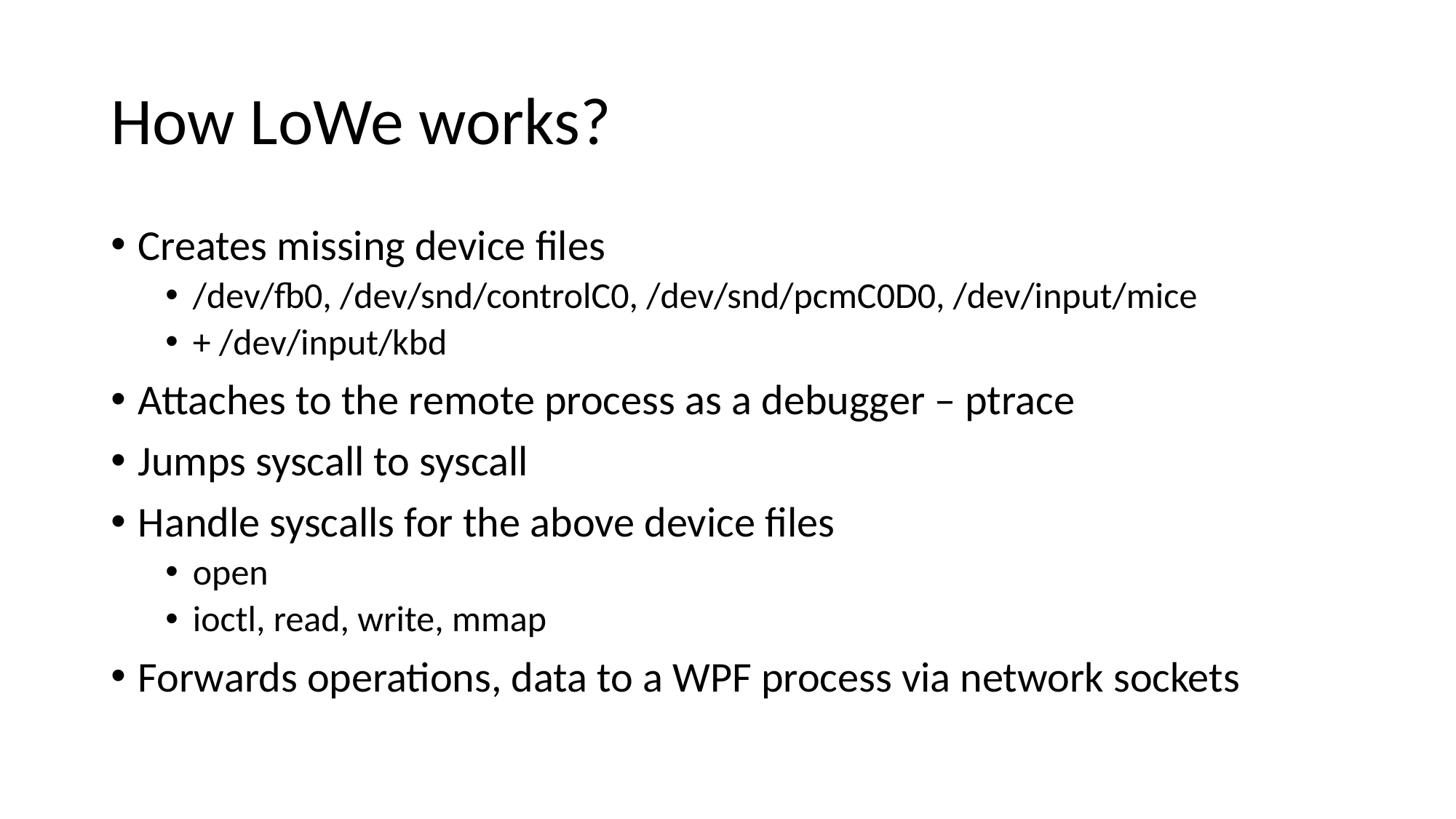

# How LoWe works?
Creates missing device files
/dev/fb0, /dev/snd/controlC0, /dev/snd/pcmC0D0, /dev/input/mice
+ /dev/input/kbd
Attaches to the remote process as a debugger – ptrace
Jumps syscall to syscall
Handle syscalls for the above device files
open
ioctl, read, write, mmap
Forwards operations, data to a WPF process via network sockets